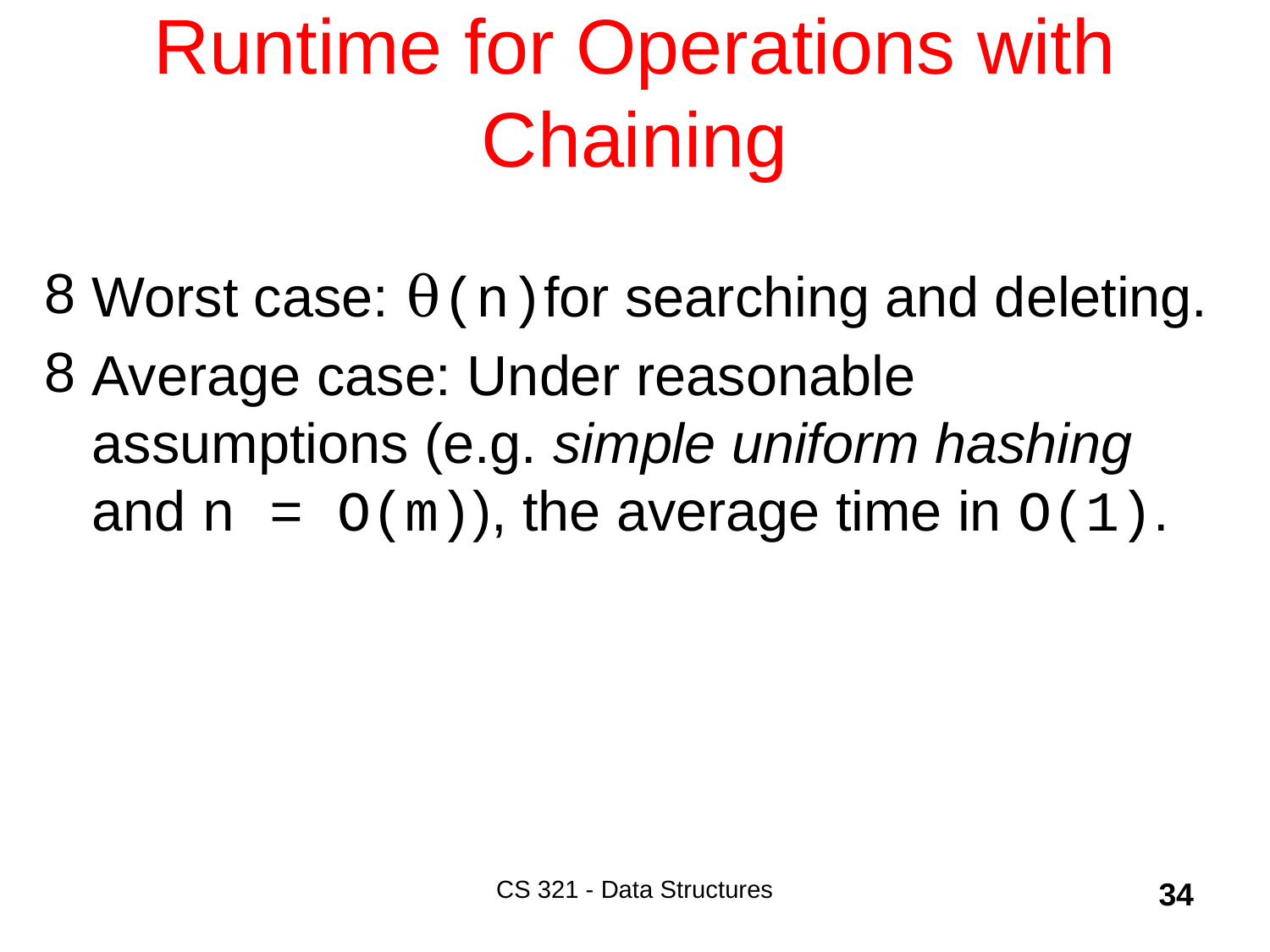

# Runtime for Operations with Chaining
Worst case: θ(n)for searching and deleting.
Average case: Under reasonable assumptions (e.g. simple uniform hashing and n = O(m)), the average time in O(1).
CS 321 - Data Structures
34